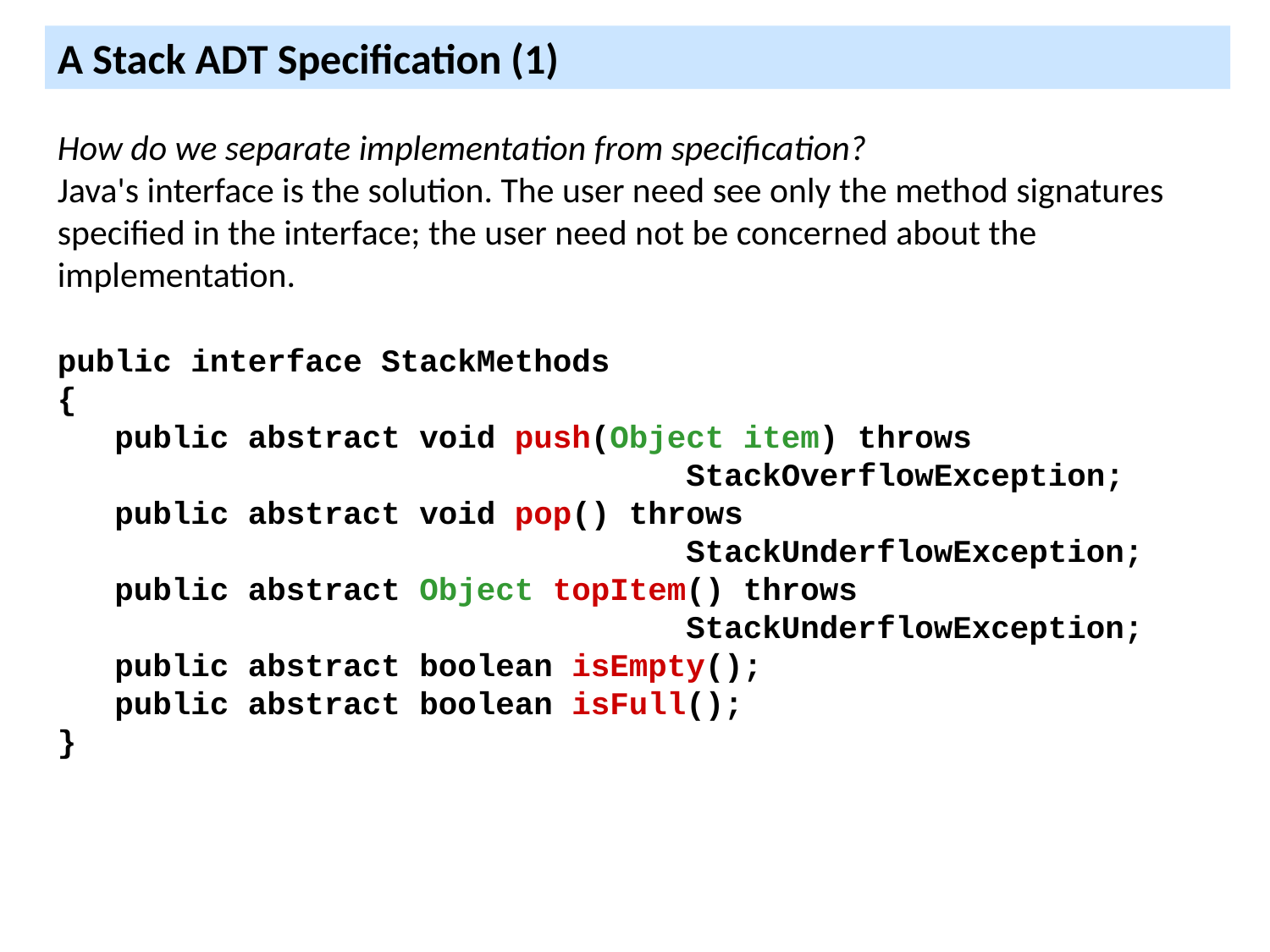

A Stack ADT Specification (1)
How do we separate implementation from specification?
Java's interface is the solution. The user need see only the method signatures specified in the interface; the user need not be concerned about the implementation.
public interface StackMethods
{
   public abstract void push(Object item) throws
                                 StackOverflowException;
   public abstract void pop() throws
                                 StackUnderflowException;
   public abstract Object topItem() throws
                                 StackUnderflowException;
   public abstract boolean isEmpty();
   public abstract boolean isFull();
}